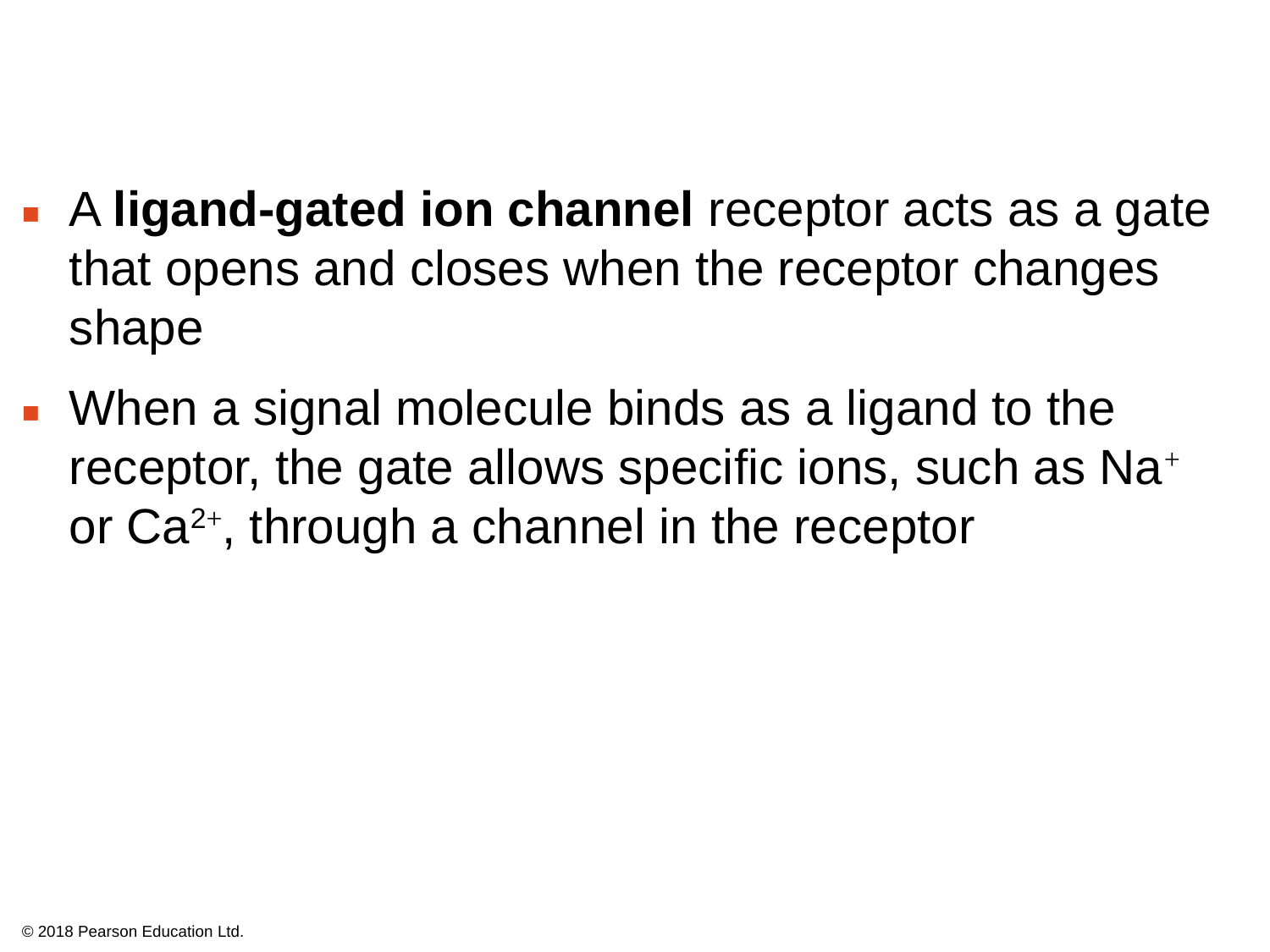

A ligand-gated ion channel receptor acts as a gate that opens and closes when the receptor changes shape
When a signal molecule binds as a ligand to the receptor, the gate allows specific ions, such as Na+ or Ca2+, through a channel in the receptor

© 2018 Pearson Education Ltd.